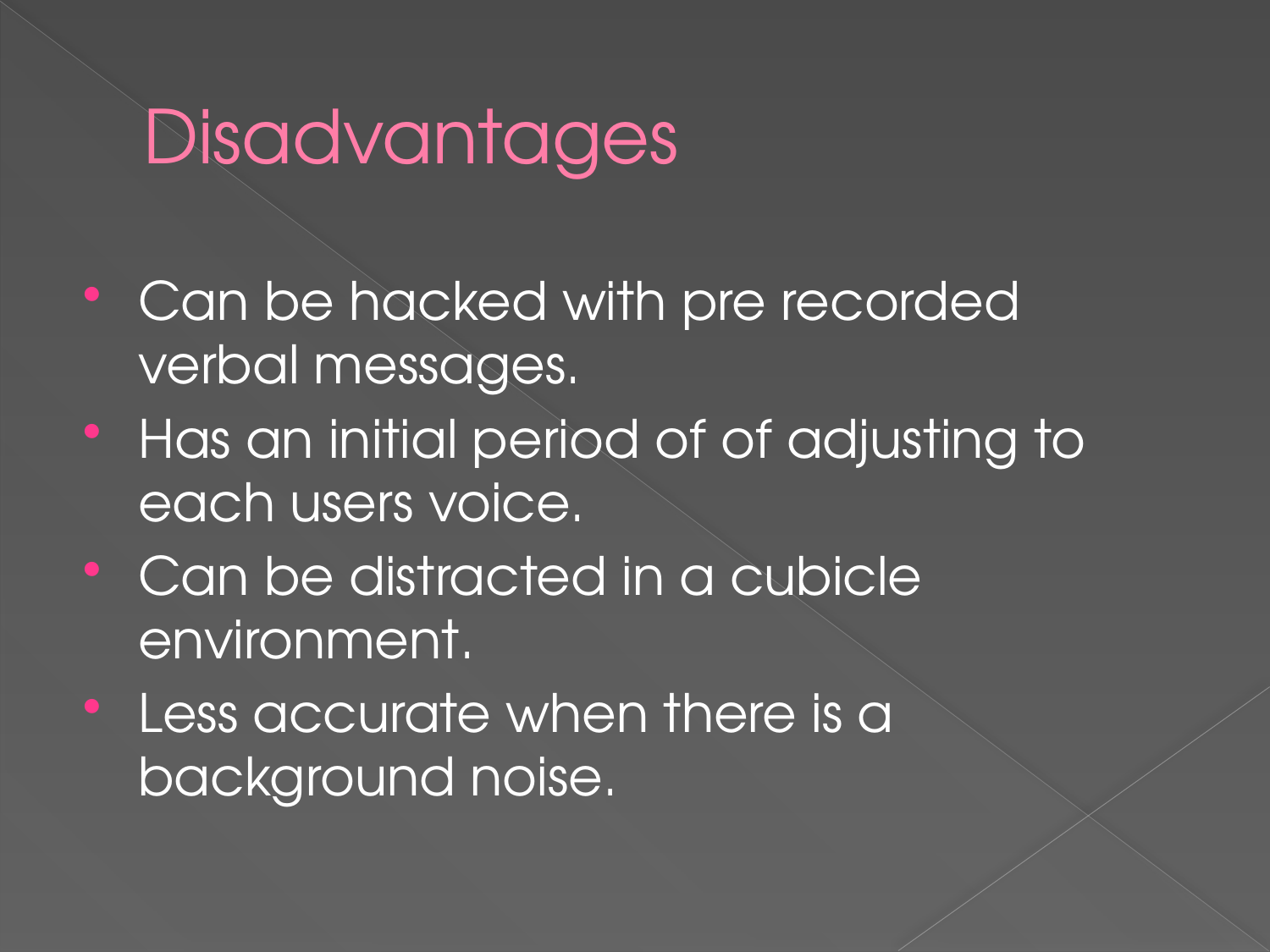

# Disadvantages
Can be hacked with pre recorded verbal messages.
Has an initial period of of adjusting to each users voice.
Can be distracted in a cubicle environment.
Less accurate when there is a background noise.